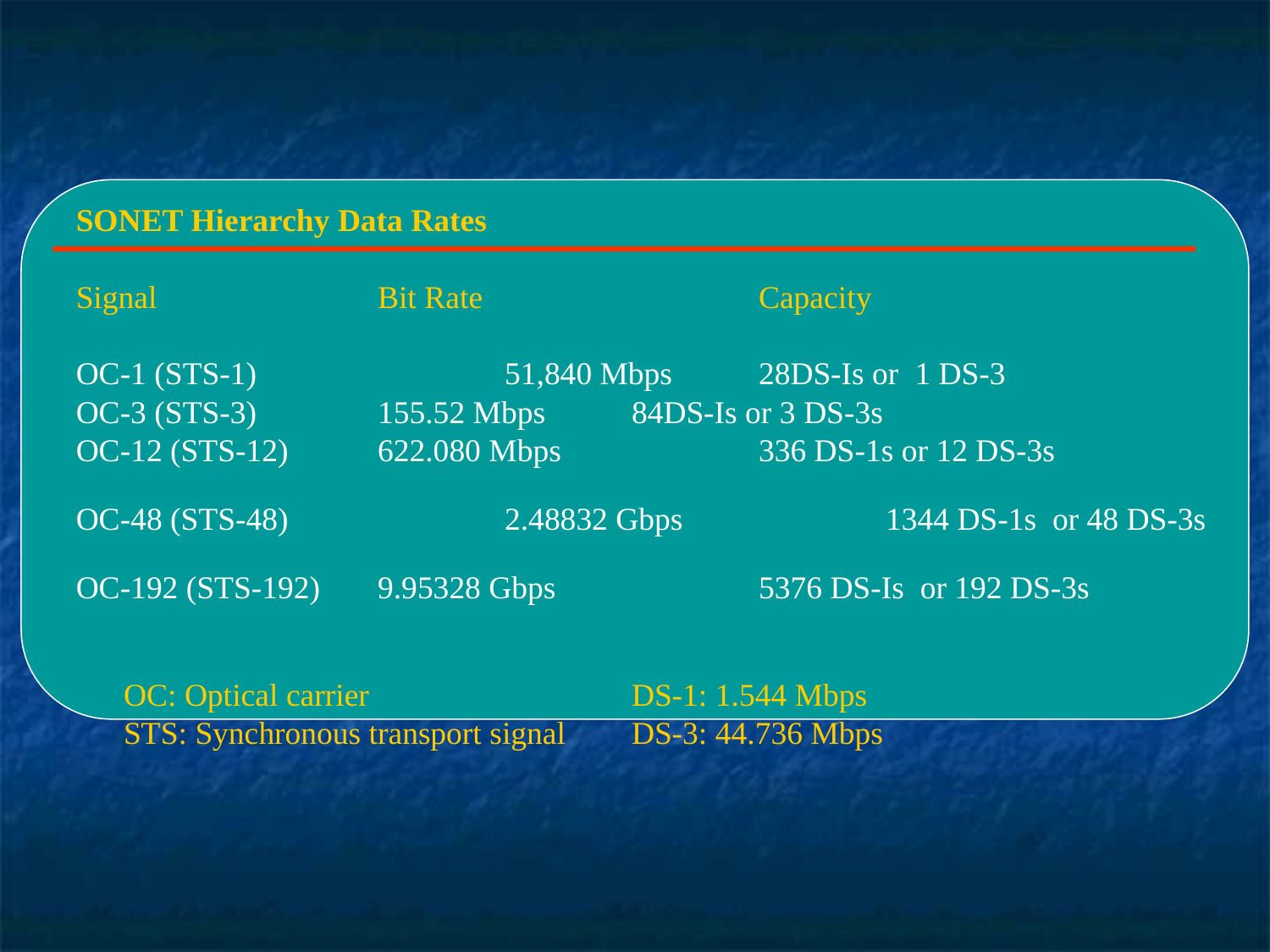

SONET Hierarchy Data Rates

Signal                        	Bit Rate                    	Capacity

OC-1 (STS-1)     		51,840 Mbps        	28DS-Is or  1 DS-3
OC-3 (STS-3)          	155.52 Mbps        	84DS-Is or 3 DS-3s
OC-12 (STS-12)        	622.080 Mbps   		336 DS-1s or 12 DS-3s
OC-48 (STS-48)		2.48832 Gbps 		1344 DS-1s  or 48 DS-3s
OC-192 (STS-192)	9.95328 Gbps  		5376 DS-Is  or 192 DS-3s

	OC: Optical carrier             		DS-1: 1.544 Mbps
	STS: Synchronous transport signal 	DS-3: 44.736 Mbps